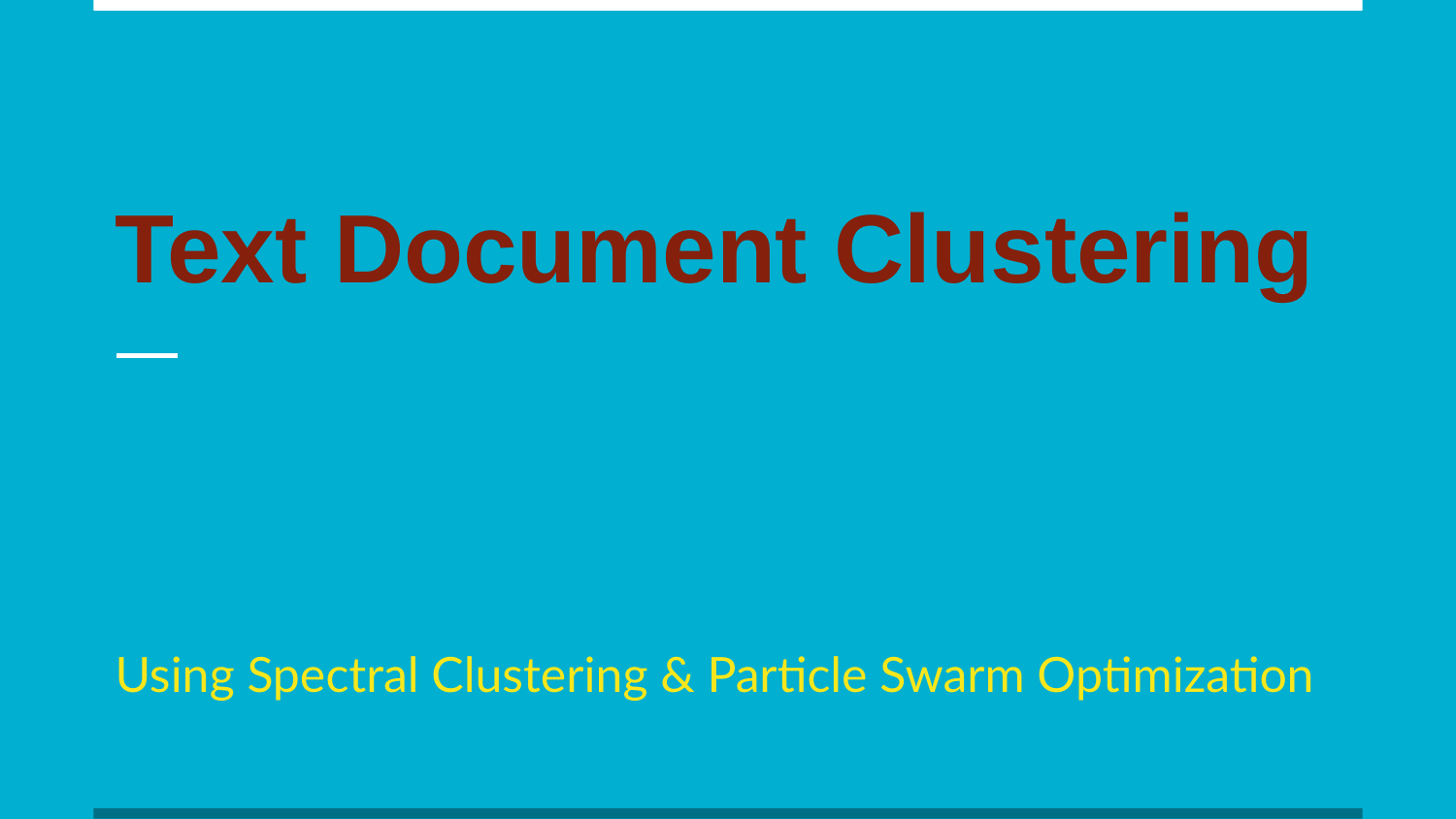

# Text Document Clustering
Using Spectral Clustering & Particle Swarm Optimization